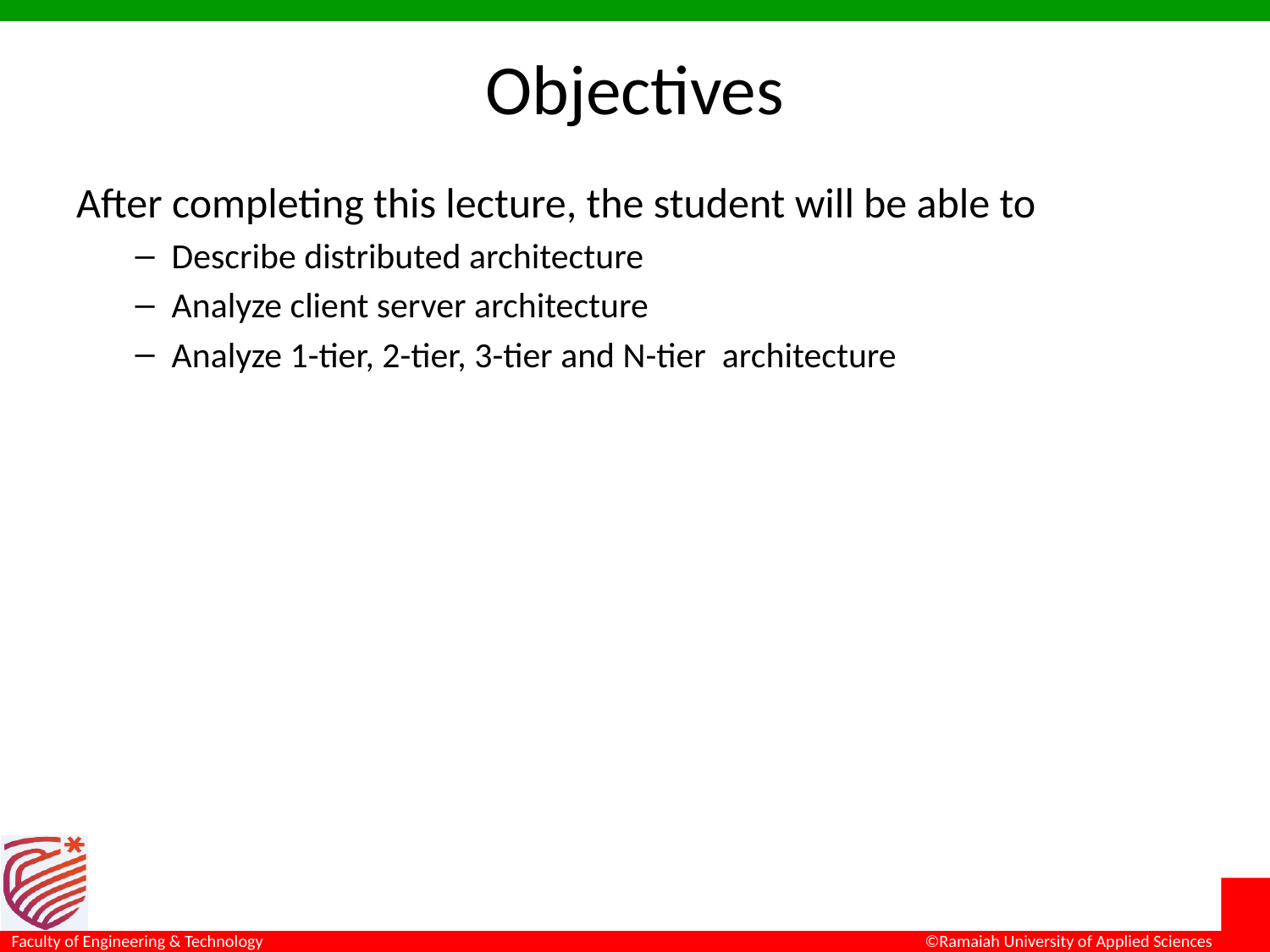

# Objectives
After completing this lecture, the student will be able to
Describe distributed architecture
Analyze client server architecture
Analyze 1-tier, 2-tier, 3-tier and N-tier  architecture